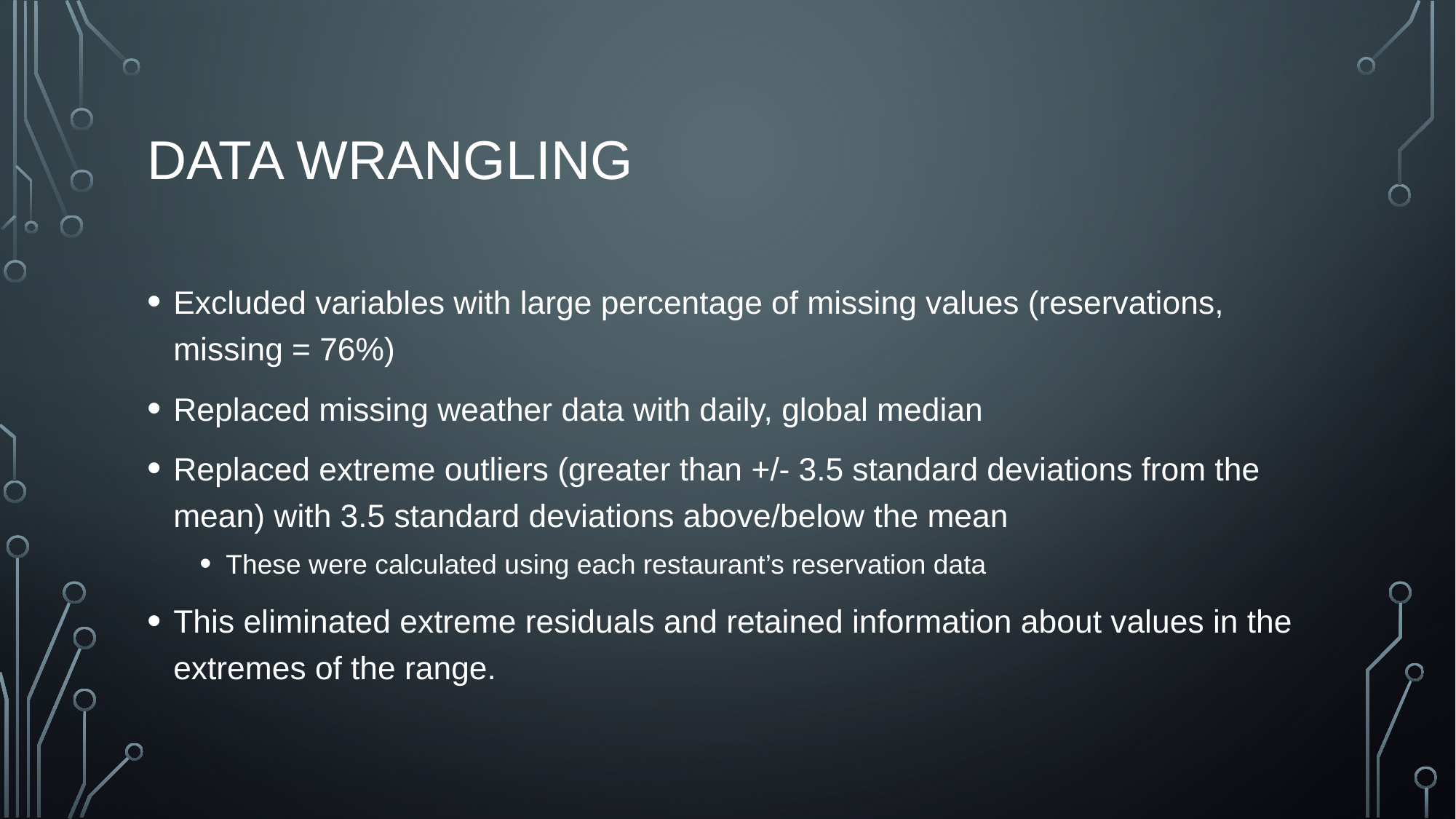

# Data Wrangling
Excluded variables with large percentage of missing values (reservations, missing = 76%)
Replaced missing weather data with daily, global median
Replaced extreme outliers (greater than +/- 3.5 standard deviations from the mean) with 3.5 standard deviations above/below the mean
These were calculated using each restaurant’s reservation data
This eliminated extreme residuals and retained information about values in the extremes of the range.